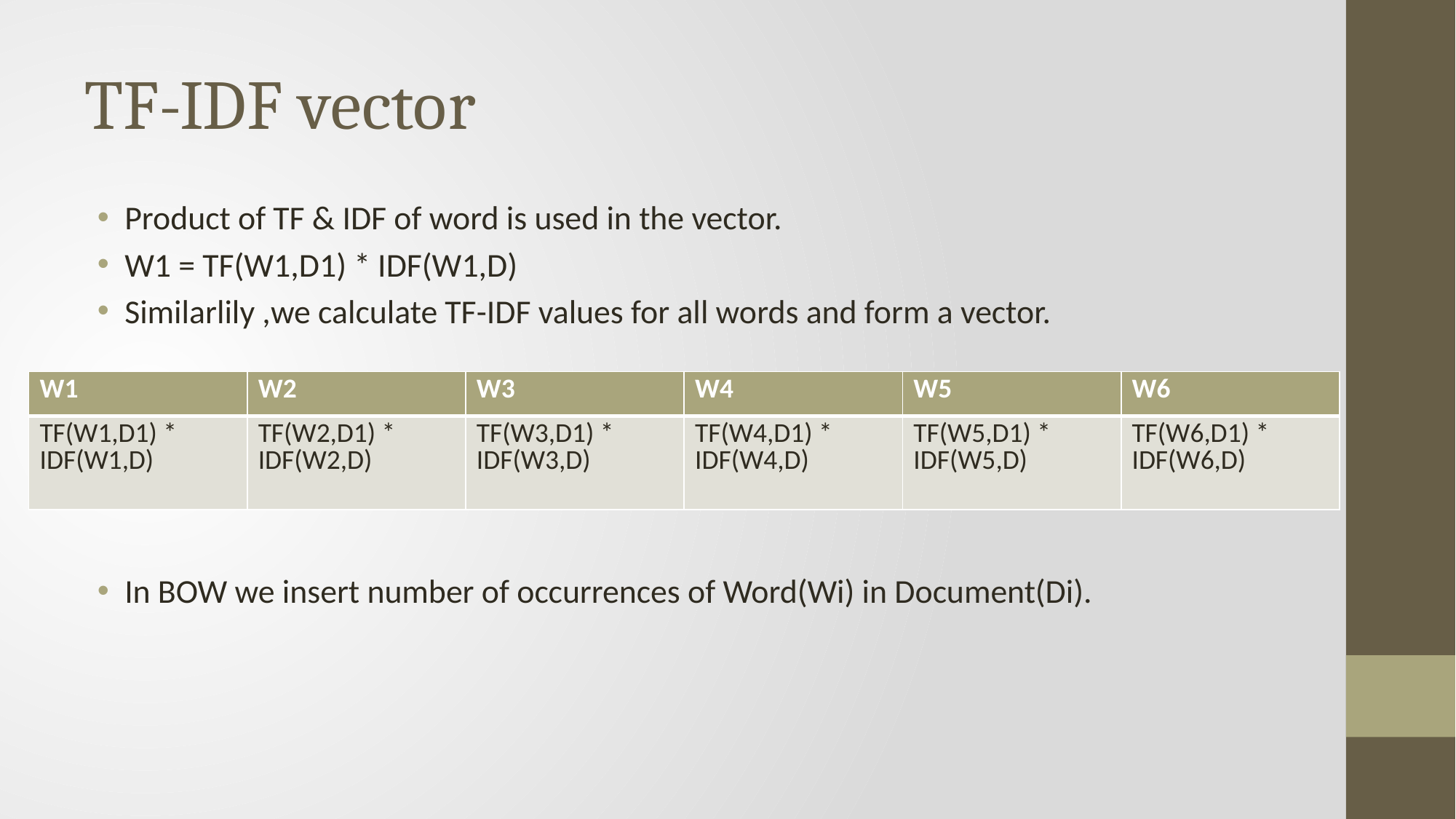

# TF-IDF vector
Product of TF & IDF of word is used in the vector.
W1 = TF(W1,D1) * IDF(W1,D)
Similarlily ,we calculate TF-IDF values for all words and form a vector.

In BOW we insert number of occurrences of Word(Wi) in Document(Di).
| W1 | W2 | W3 | W4 | W5 | W6 |
| --- | --- | --- | --- | --- | --- |
| TF(W1,D1) \* IDF(W1,D) | TF(W2,D1) \* IDF(W2,D) | TF(W3,D1) \* IDF(W3,D) | TF(W4,D1) \* IDF(W4,D) | TF(W5,D1) \* IDF(W5,D) | TF(W6,D1) \* IDF(W6,D) |